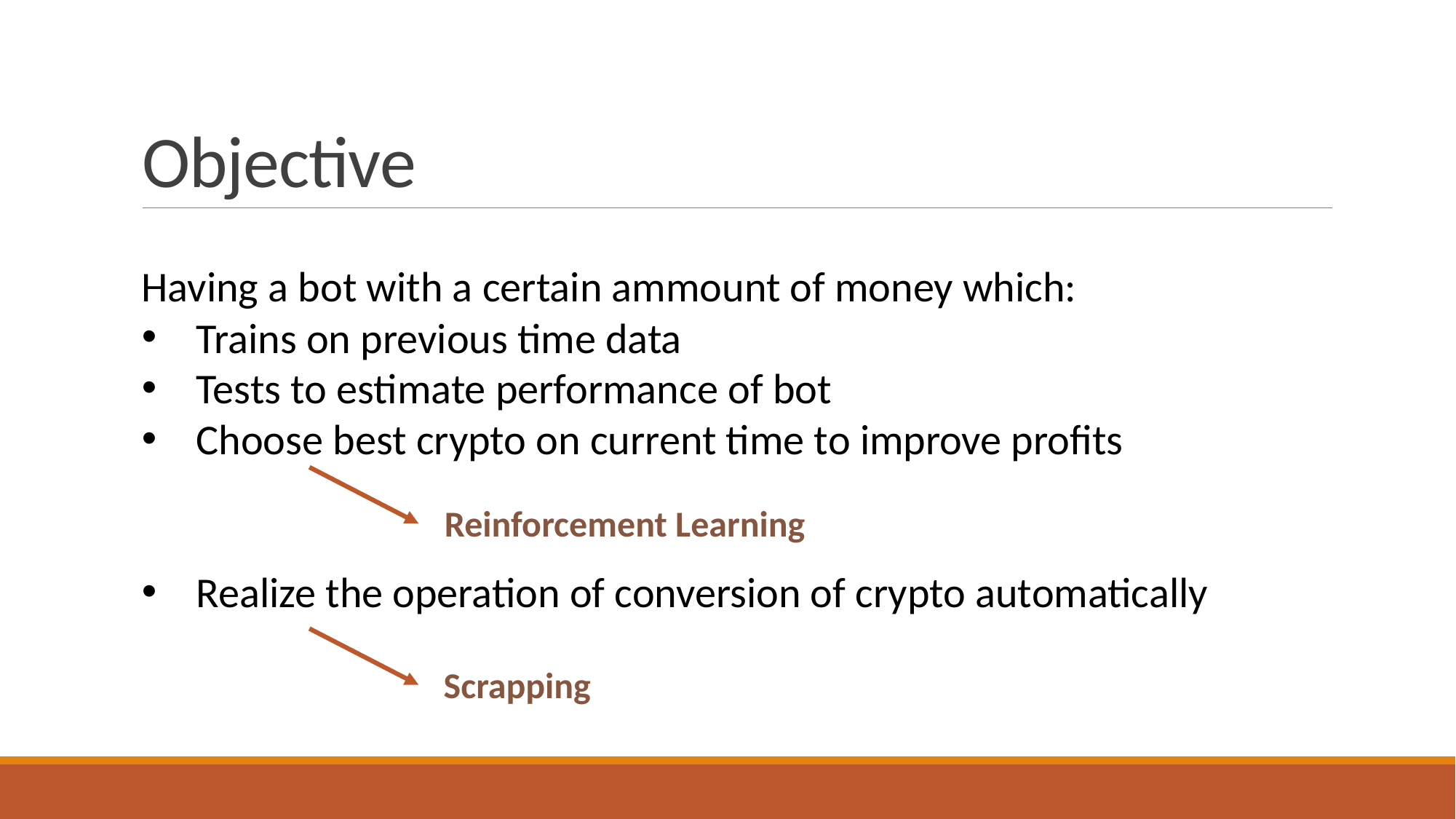

# Objective
Having a bot with a certain ammount of money which:
Trains on previous time data
Tests to estimate performance of bot
Choose best crypto on current time to improve profits

Realize the operation of conversion of crypto automatically
Reinforcement Learning
Scrapping